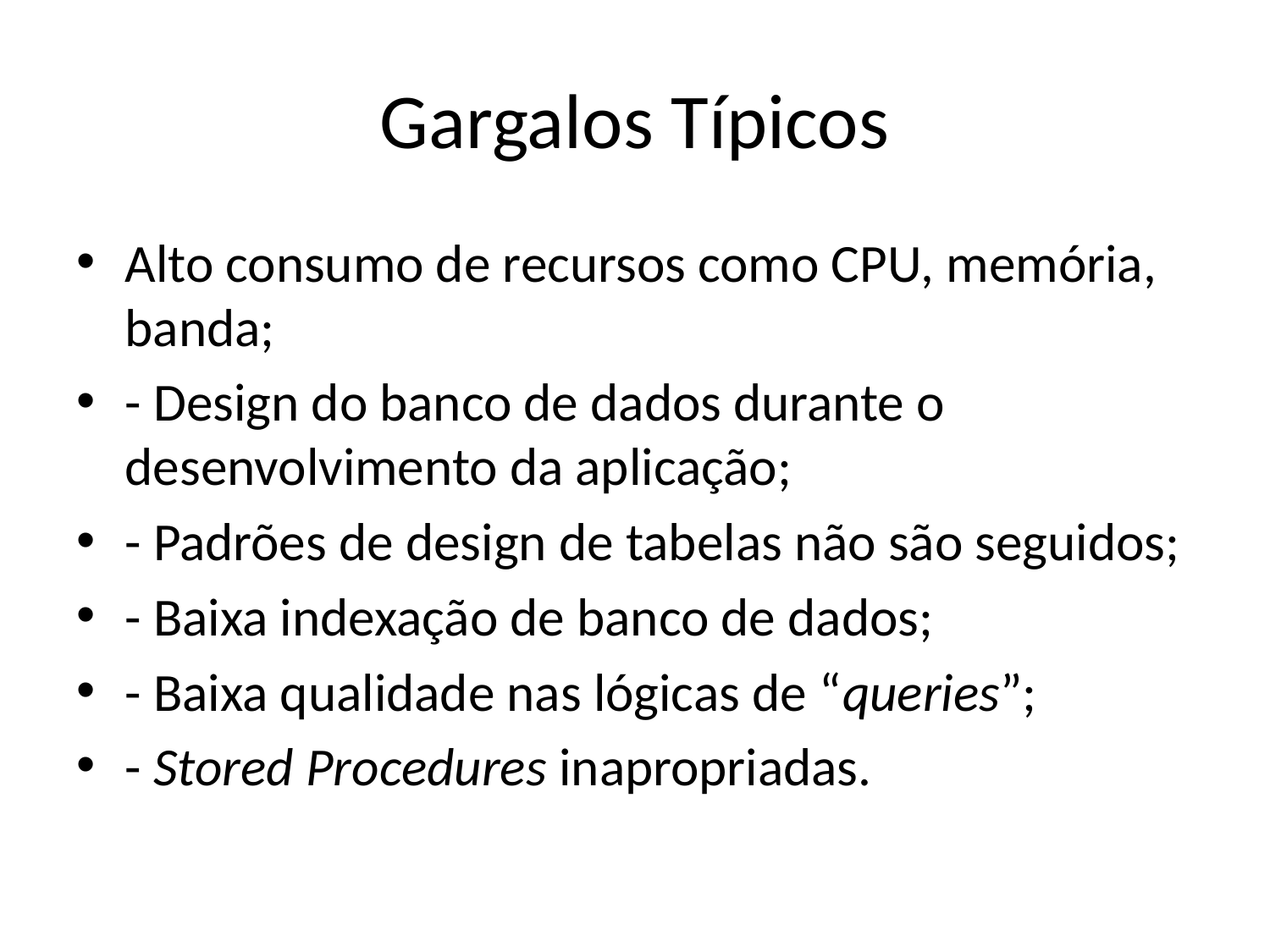

# Gargalos Típicos
Alto consumo de recursos como CPU, memória, banda;
- Design do banco de dados durante o desenvolvimento da aplicação;
- Padrões de design de tabelas não são seguidos;
- Baixa indexação de banco de dados;
- Baixa qualidade nas lógicas de “queries”;
- Stored Procedures inapropriadas.